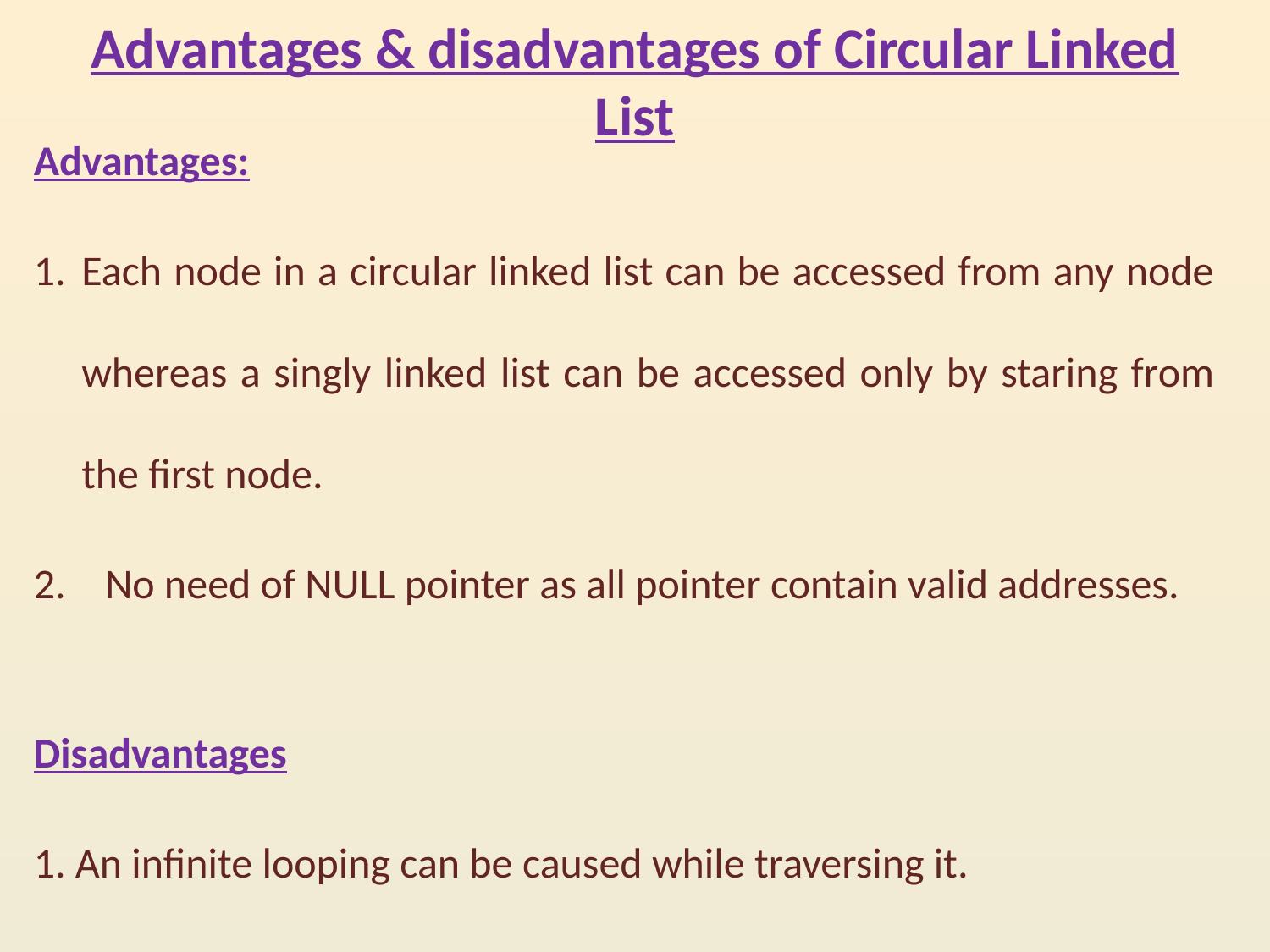

# Advantages & disadvantages of Circular Linked List
Advantages:
1.	Each node in a circular linked list can be accessed from any node whereas a singly linked list can be accessed only by staring from the first node.
No need of NULL pointer as all pointer contain valid addresses.

Disadvantages
1. An infinite looping can be caused while traversing it.